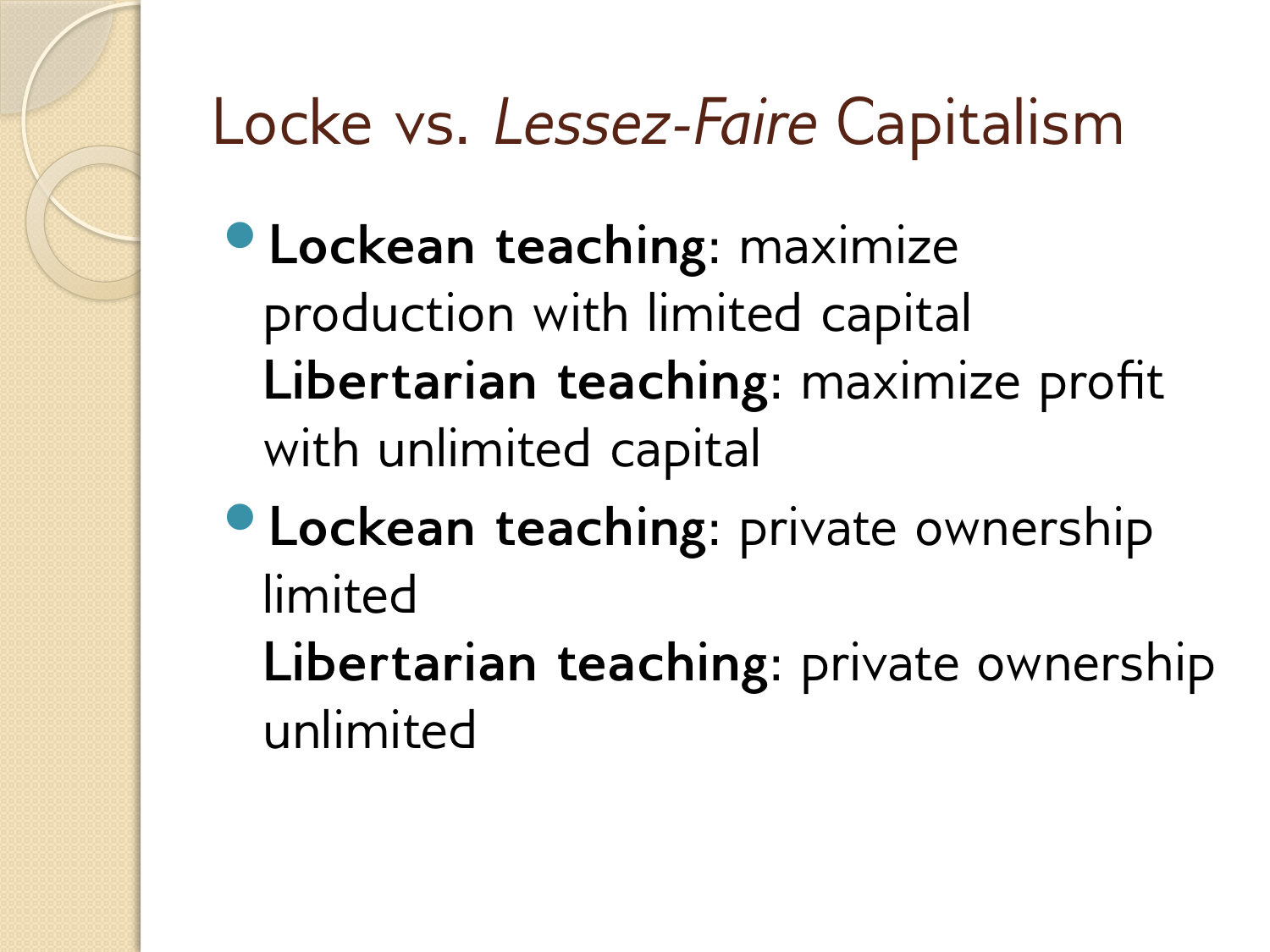

# Locke vs. Lessez-Faire Capitalism
Lockean teaching: maximize production with limited capital
Libertarian teaching: maximize profit with unlimited capital
Lockean teaching: private ownership limited
Libertarian teaching: private ownership unlimited